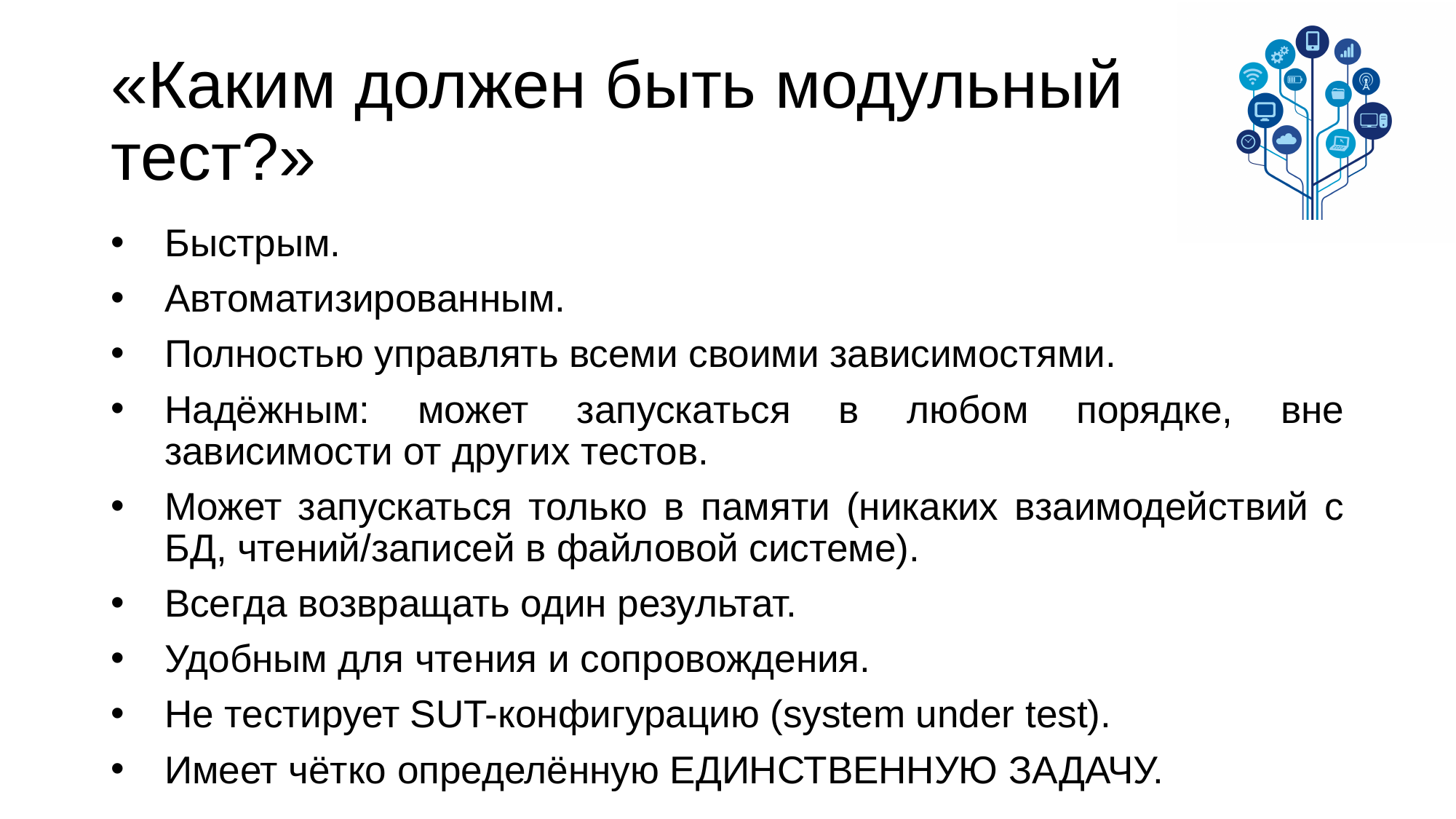

# «Каким должен быть модульный тест?»
Быстрым.
Автоматизированным.
Полностью управлять всеми своими зависимостями.
Надёжным: может запускаться в любом порядке, вне зависимости от других тестов.
Может запускаться только в памяти (никаких взаимодействий с БД, чтений/записей в файловой системе).
Всегда возвращать один результат.
Удобным для чтения и сопровождения.
Не тестирует SUT-конфигурацию (system under test).
Имеет чётко определённую ЕДИНСТВЕННУЮ ЗАДАЧУ.